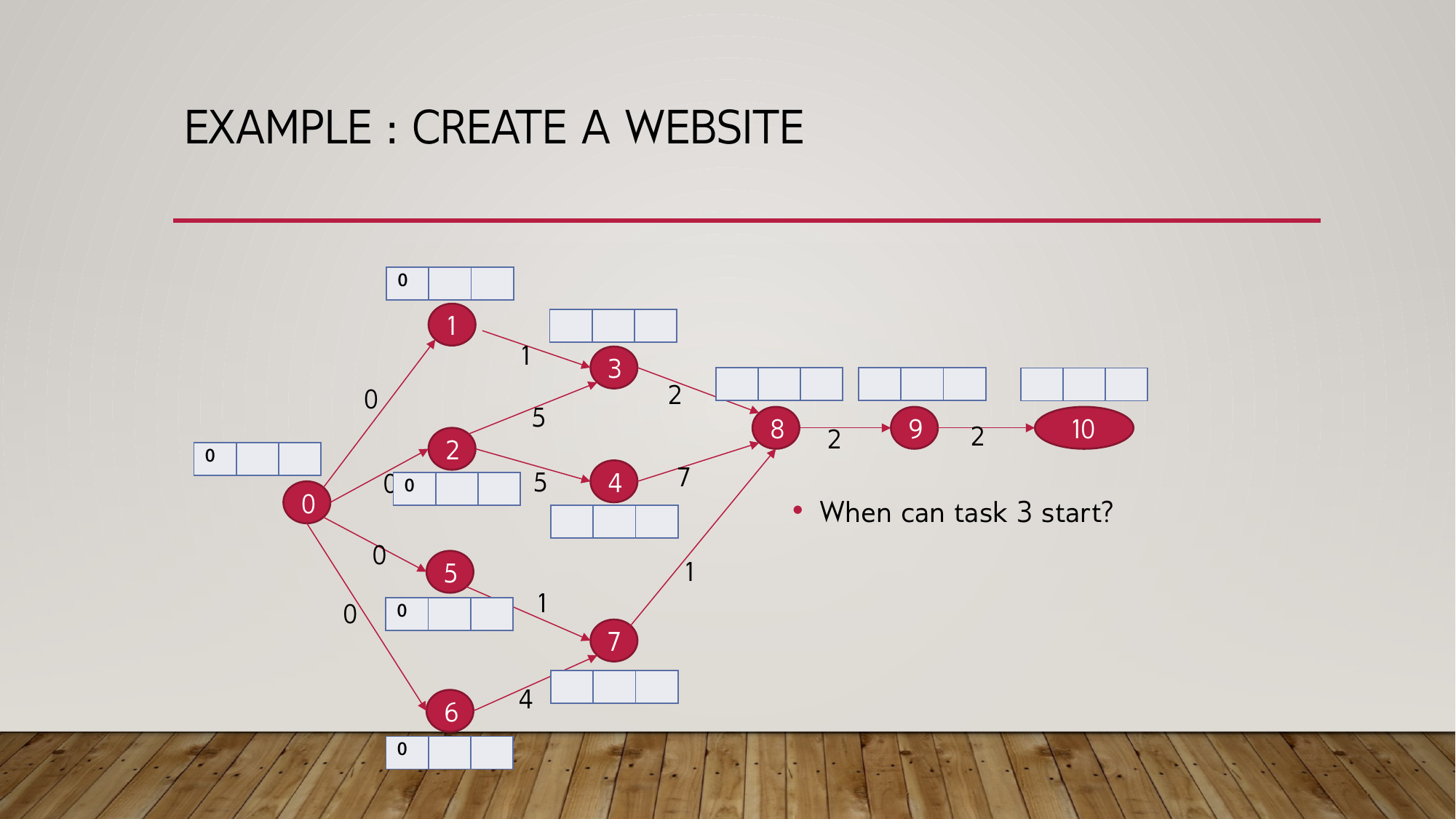

# Example : create a website
| 0 |  |  |
| --- | --- | --- |
1
|  |  |  |
| --- | --- | --- |
1
3
|  |  |  |
| --- | --- | --- |
|  |  |  |
| --- | --- | --- |
|  |  |  |
| --- | --- | --- |
2
0
5
10
8
9
2
2
2
| 0 |  |  |
| --- | --- | --- |
7
5
0
4
| 0 |  |  |
| --- | --- | --- |
When can task 3 start?

0
|  |  |  |
| --- | --- | --- |
0
1
5
1
0
| 0 |  |  |
| --- | --- | --- |
7
|  |  |  |
| --- | --- | --- |
4
6
| 0 |  |  |
| --- | --- | --- |